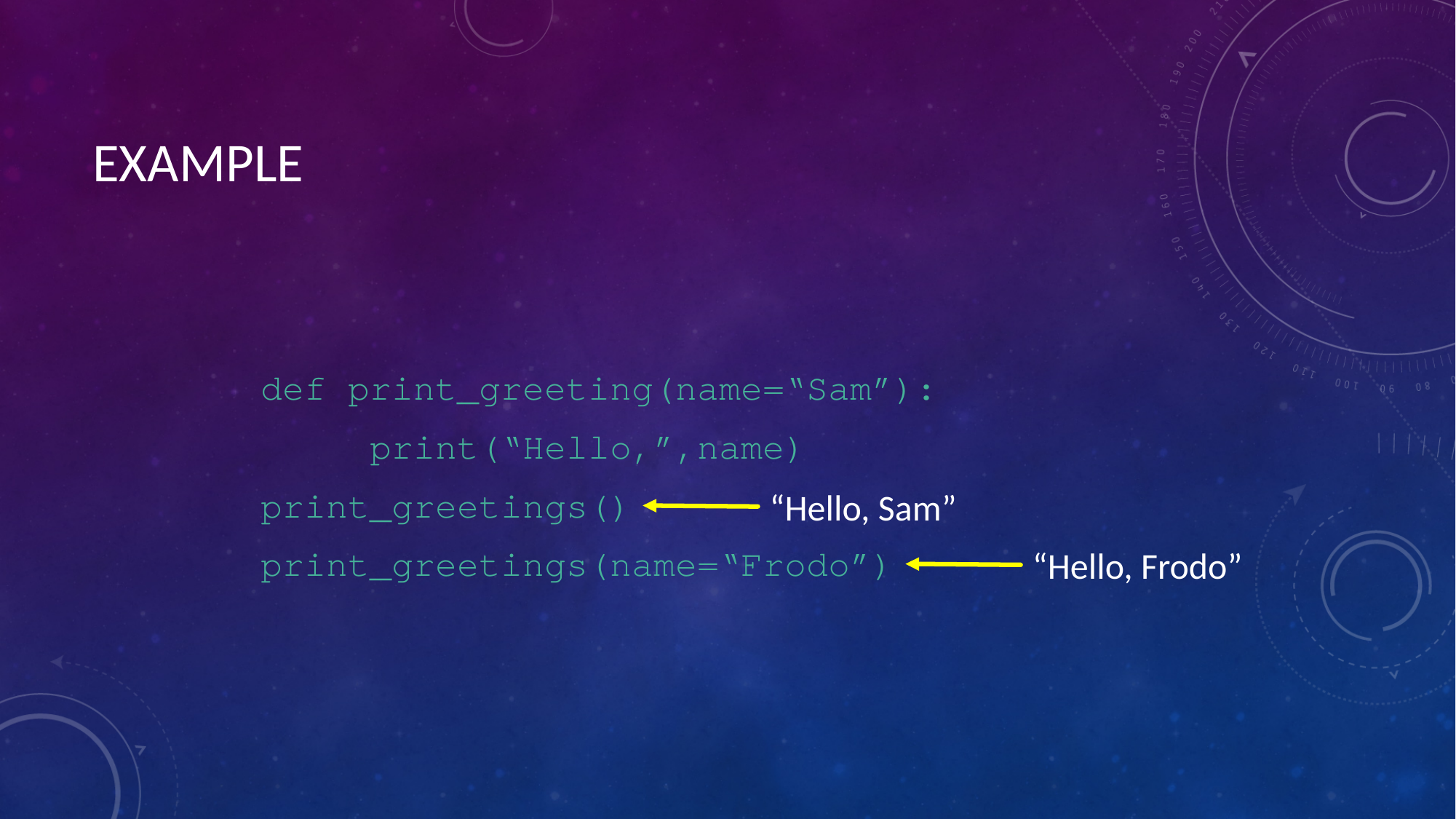

# Example
def print_greeting(name=“Sam”):
	print(“Hello,”,name)
print_greetings()
print_greetings(name=“Frodo”)
“Hello, Sam”
“Hello, Frodo”